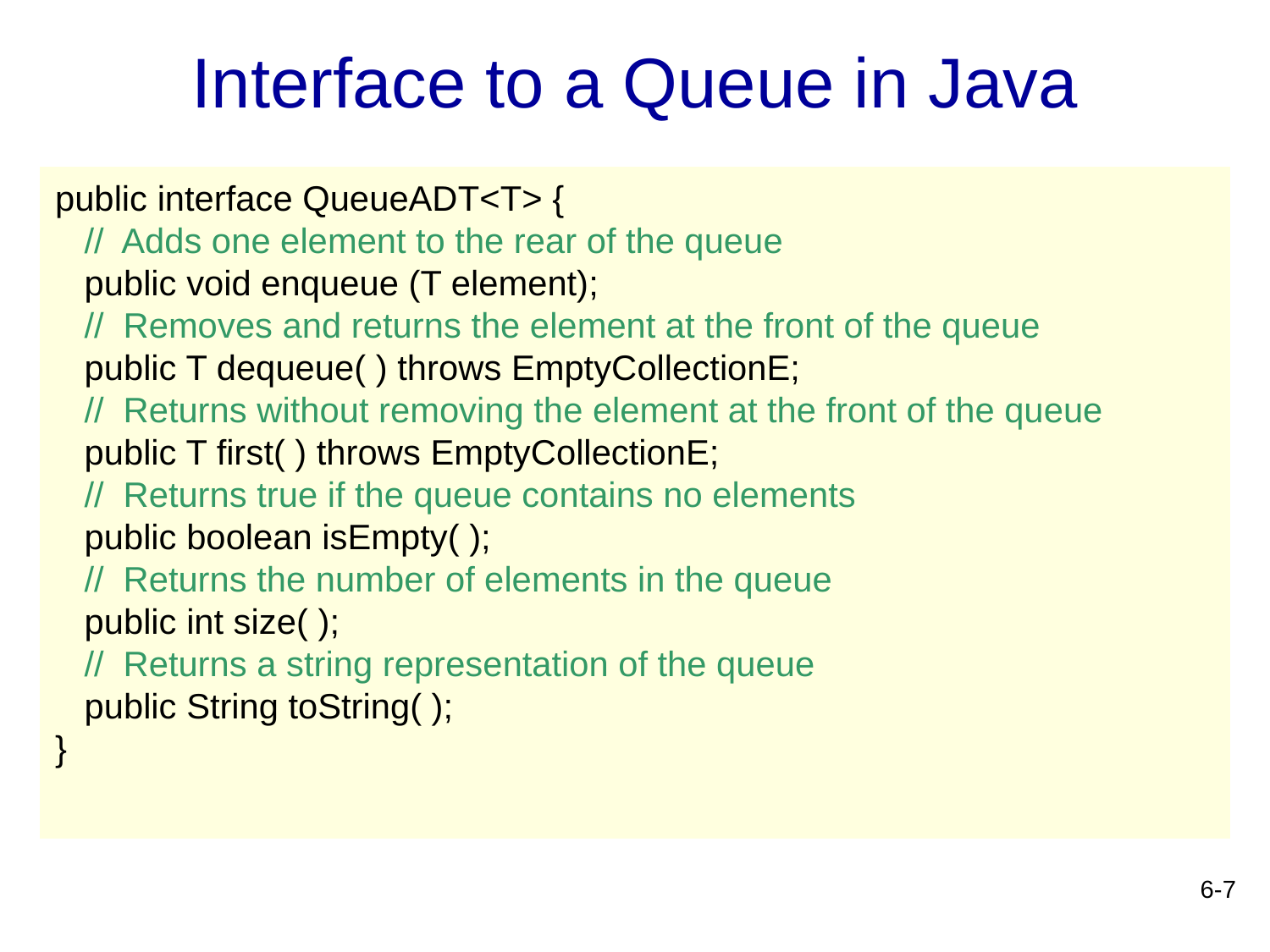

# Interface to a Queue in Java
public interface QueueADT<T> {
   //  Adds one element to the rear of the queue
   public void enqueue (T element);
   //  Removes and returns the element at the front of the queue
   public T dequeue( ) throws EmptyCollectionE;
   //  Returns without removing the element at the front of the queue
   public T first( ) throws EmptyCollectionE;
   //  Returns true if the queue contains no elements
   public boolean isEmpty( );
   //  Returns the number of elements in the queue
   public int size( );
   //  Returns a string representation of the queue
   public String toString( );
}
6-7